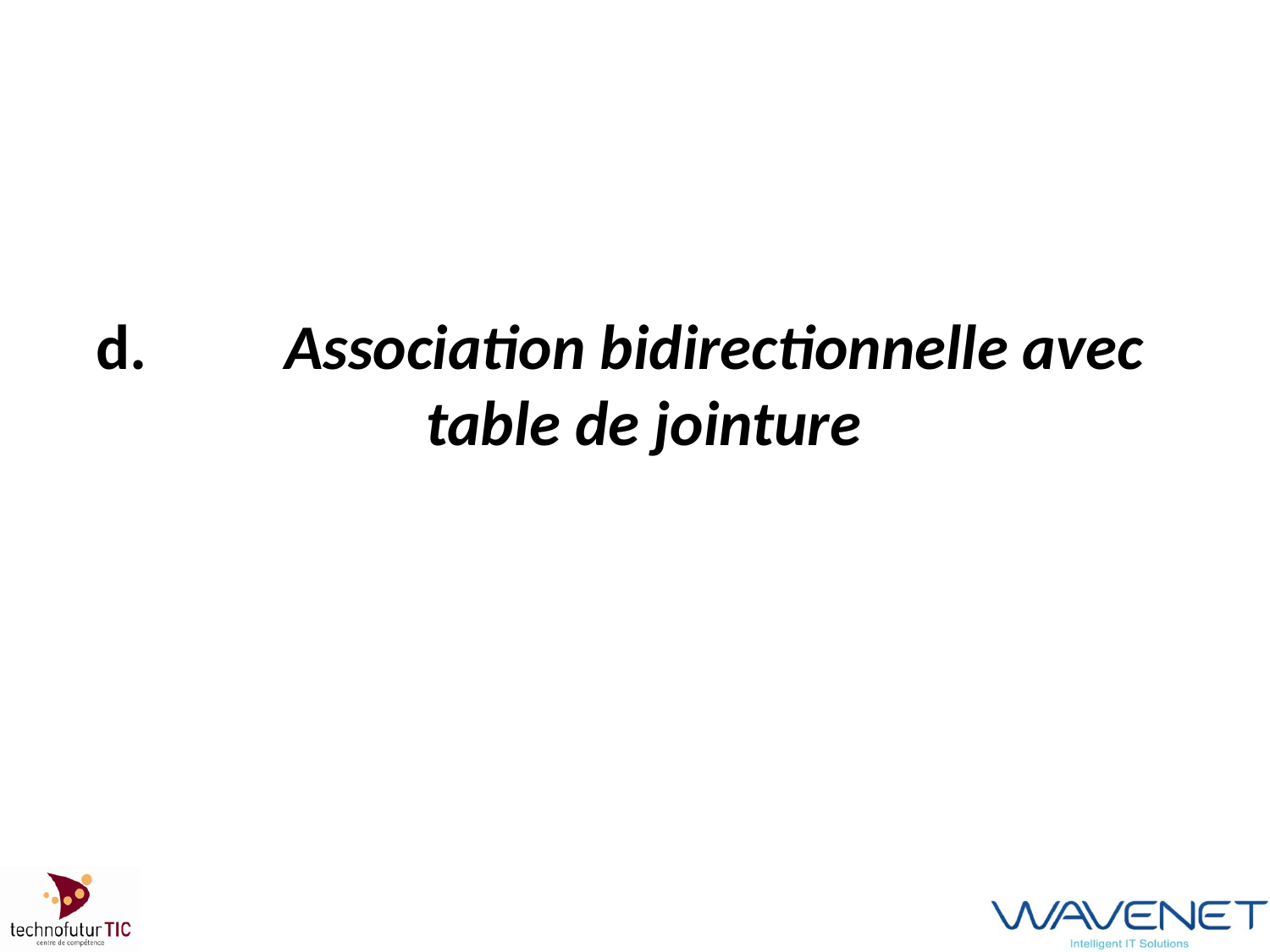

d.	 Association bidirectionnelle avec table de jointure